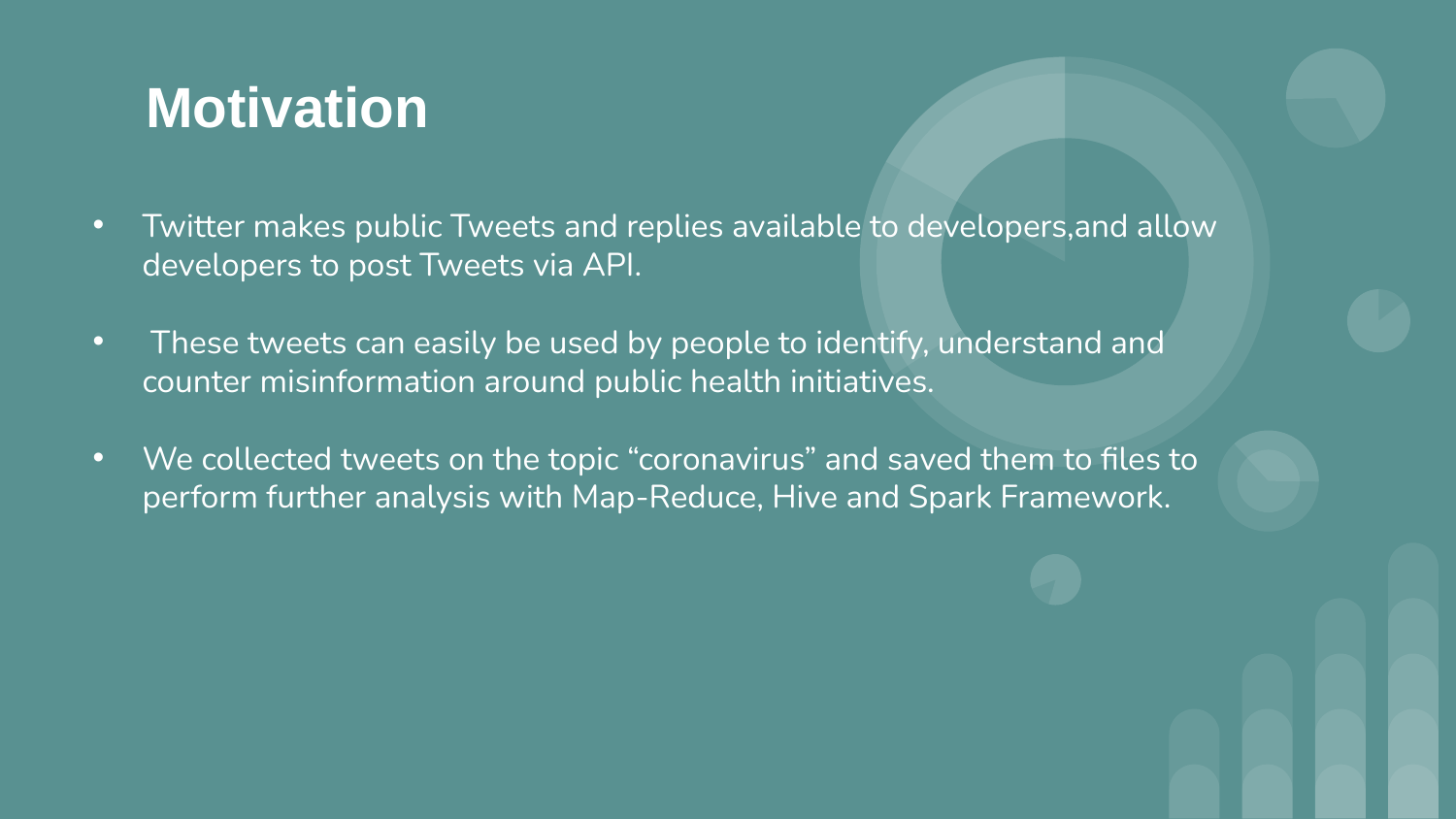

Motivation
Twitter makes public Tweets and replies available to developers,and allow developers to post Tweets via API.

 These tweets can easily be used by people to identify, understand and counter misinformation around public health initiatives.

We collected tweets on the topic “coronavirus” and saved them to files to perform further analysis with Map-Reduce, Hive and Spark Framework.